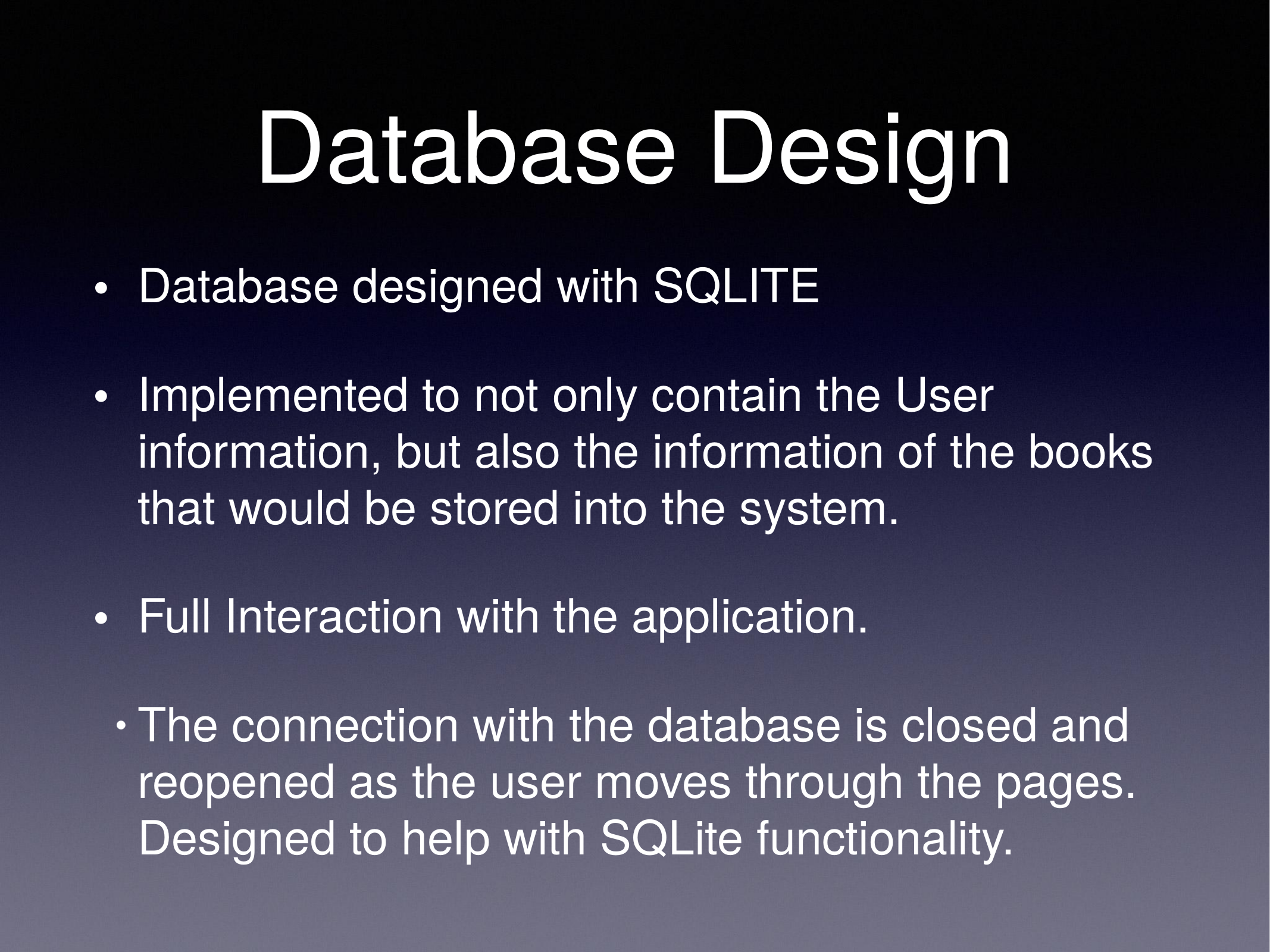

# Database Design
Database designed with SQLITE
Implemented to not only contain the User information, but also the information of the books that would be stored into the system.
Full Interaction with the application.
The connection with the database is closed and reopened as the user moves through the pages. Designed to help with SQLite functionality.